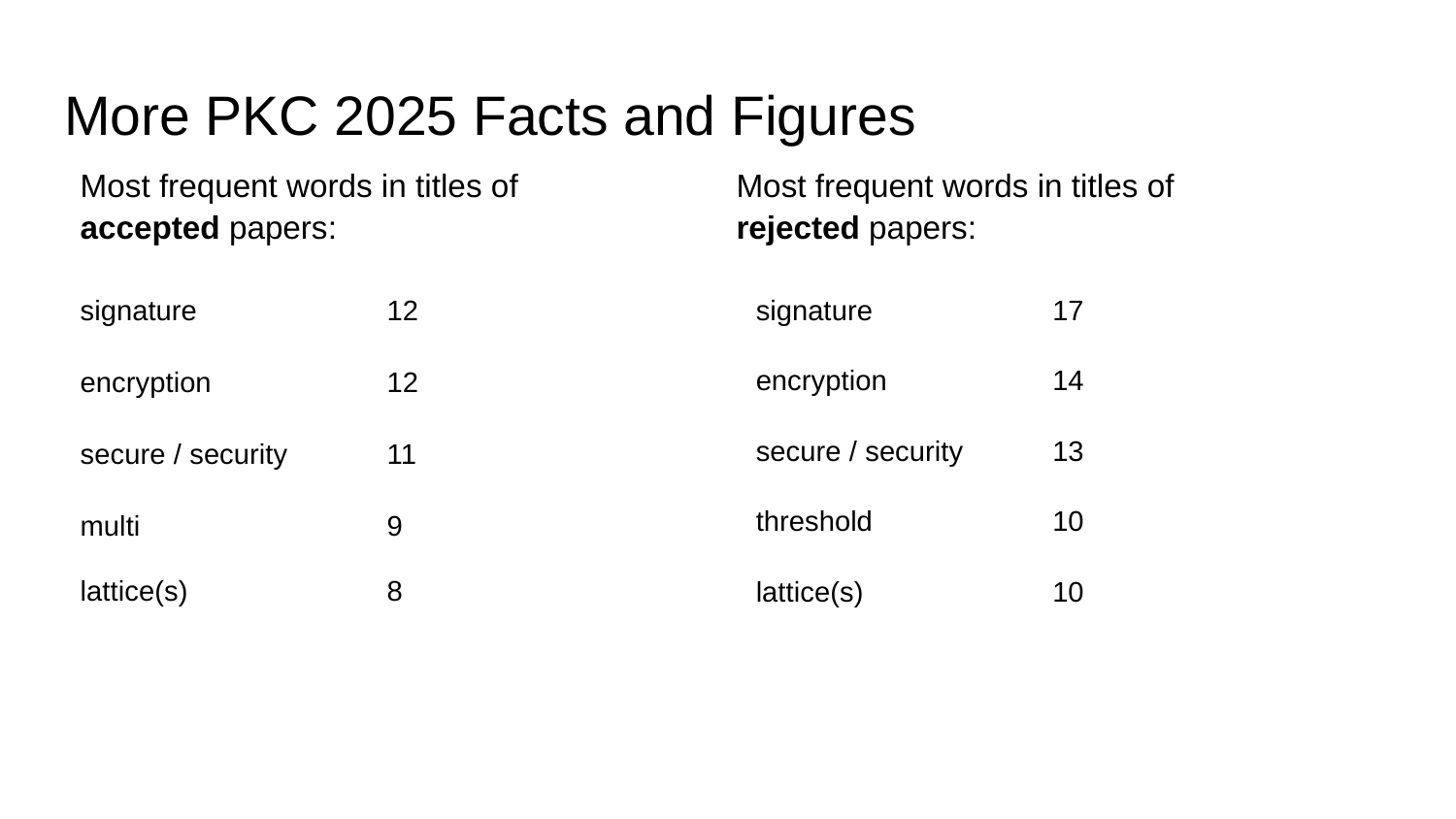

# More PKC 2025 Facts and Figures
Most frequent words in titles of accepted papers:
Most frequent words in titles of rejected papers:
| signature | 12 |
| --- | --- |
| encryption | 12 |
| secure / security | 11 |
| multi | 9 |
| lattice(s) | 8 |
| signature | 17 |
| --- | --- |
| encryption | 14 |
| secure / security | 13 |
| threshold | 10 |
| lattice(s) | 10 |